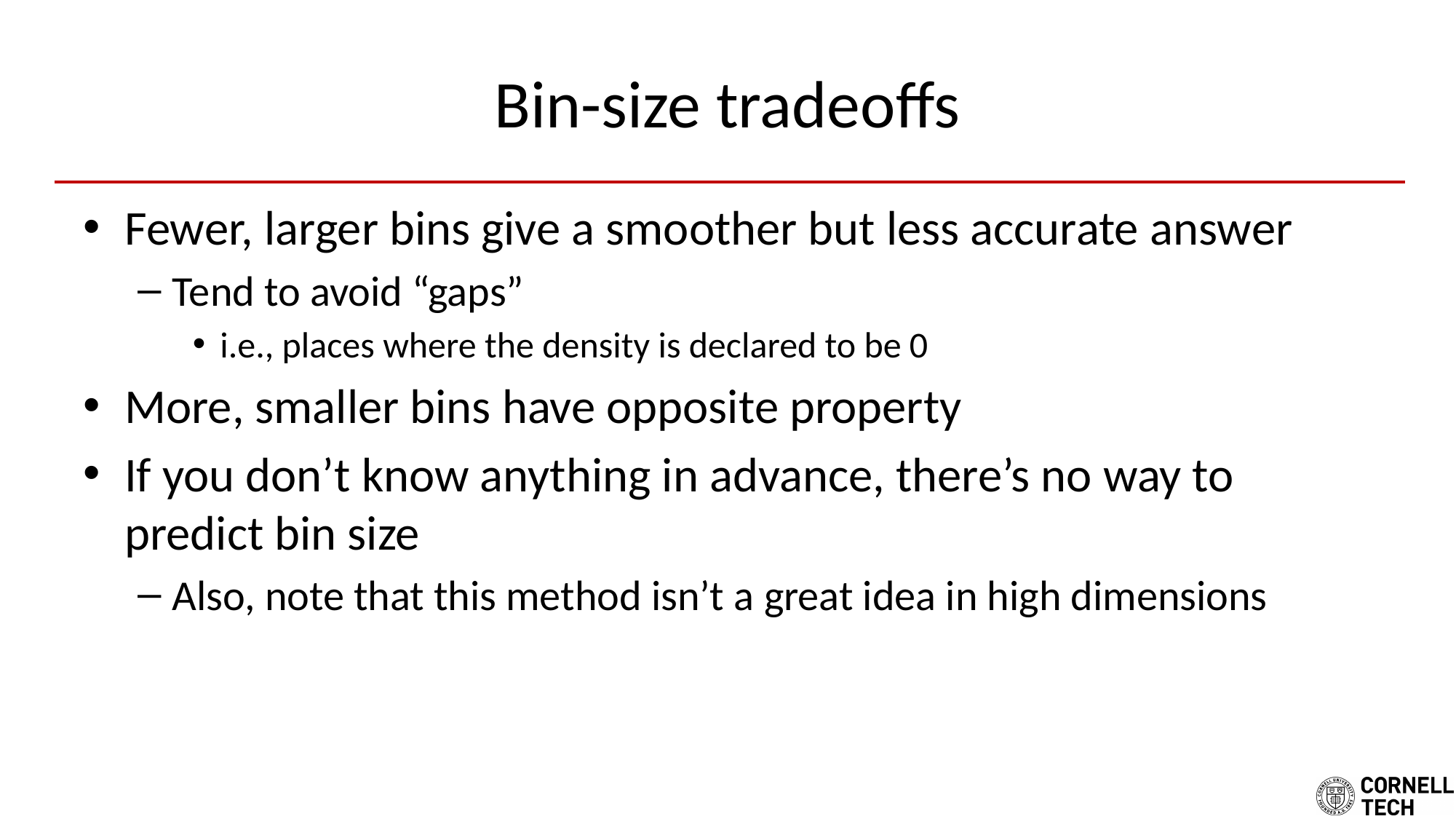

# Bin-size tradeoffs
Fewer, larger bins give a smoother but less accurate answer
Tend to avoid “gaps”
i.e., places where the density is declared to be 0
More, smaller bins have opposite property
If you don’t know anything in advance, there’s no way to predict bin size
Also, note that this method isn’t a great idea in high dimensions